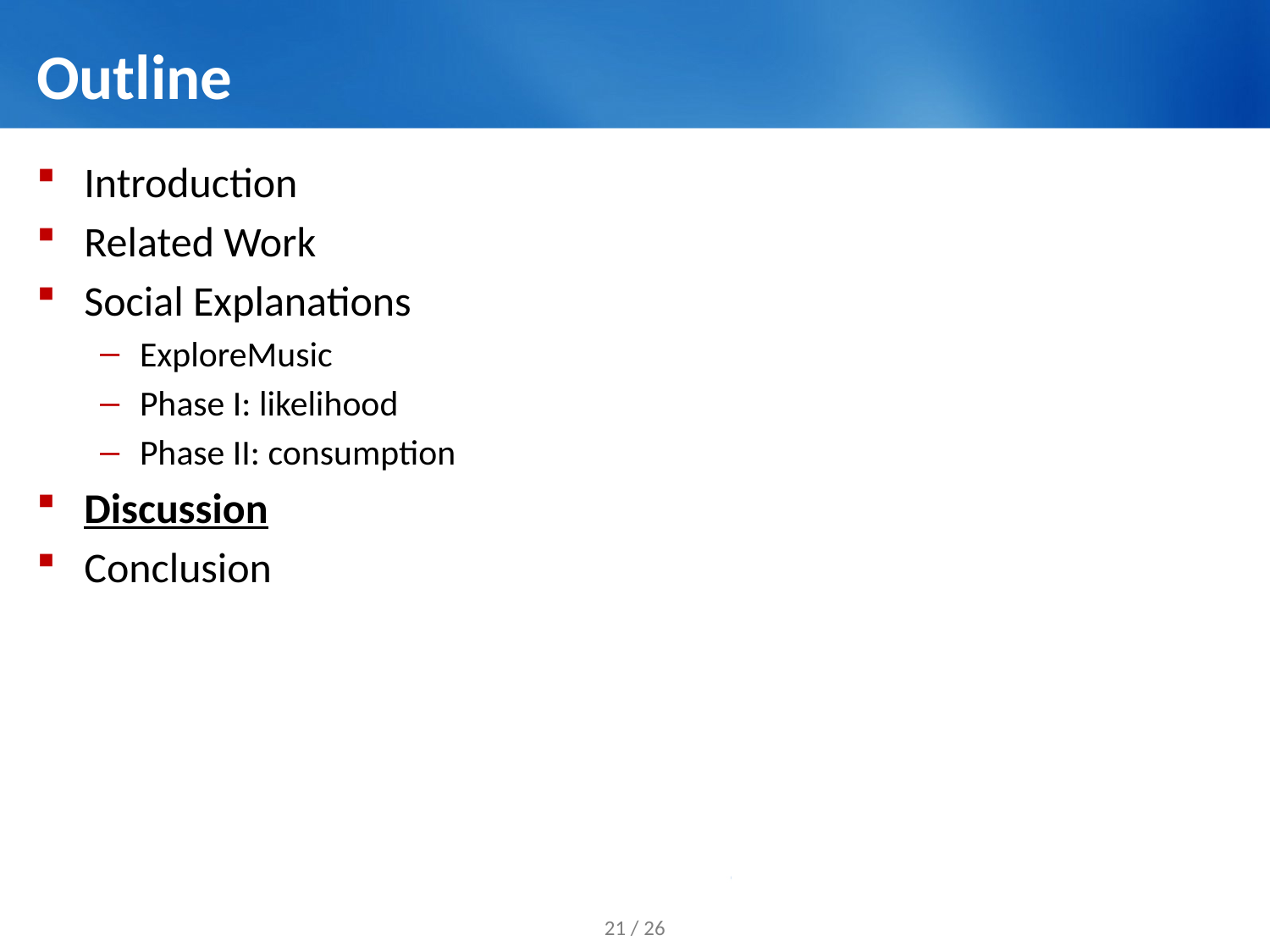

# Outline
Introduction
Related Work
Social Explanations
ExploreMusic
Phase I: likelihood
Phase II: consumption
Discussion
Conclusion

21 / 26